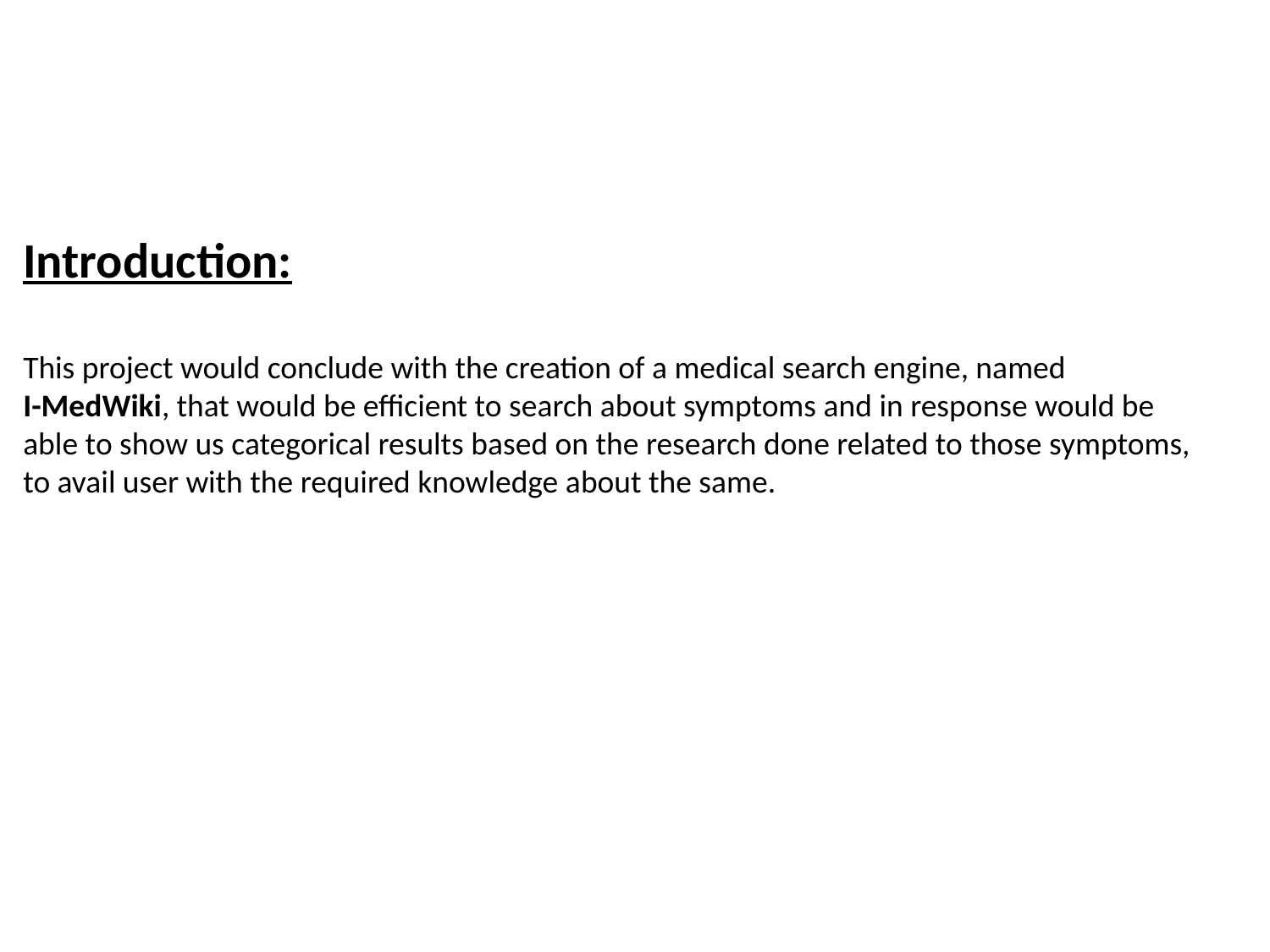

Introduction:

This project would conclude with the creation of a medical search engine, named
I-MedWiki, that would be efficient to search about symptoms and in response would be able to show us categorical results based on the research done related to those symptoms, to avail user with the required knowledge about the same.